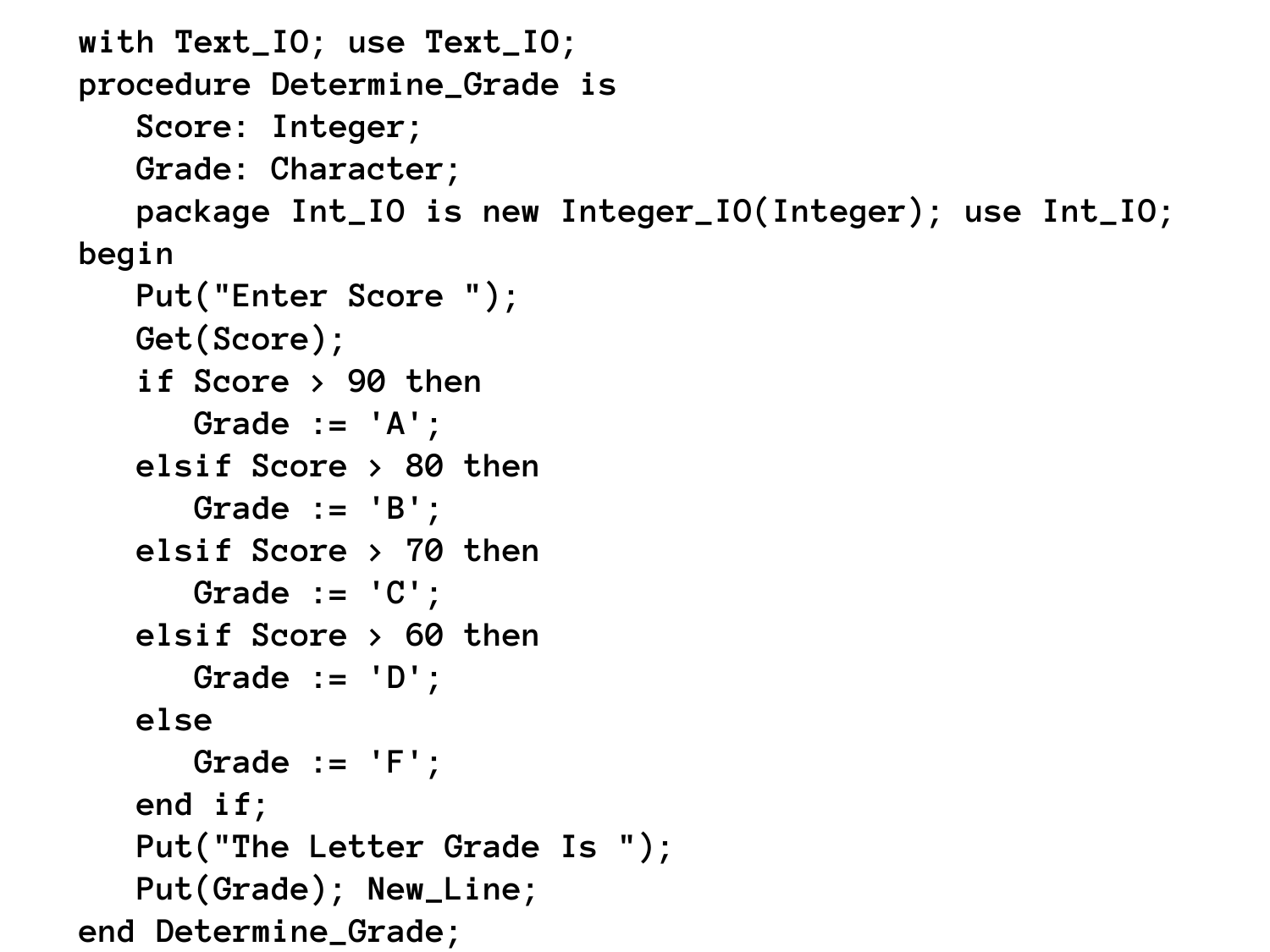

with Text_IO; use Text_IO;
procedure Determine_Grade is
   Score: Integer;
   Grade: Character;
   package Int_IO is new Integer_IO(Integer); use Int_IO;
begin
   Put("Enter Score ");
   Get(Score);
   if Score > 90 then
      Grade := 'A';
   elsif Score > 80 then
      Grade := 'B';
   elsif Score > 70 then
      Grade := 'C';
   elsif Score > 60 then
      Grade := 'D';
   else
      Grade := 'F';
   end if;
   Put("The Letter Grade Is ");
   Put(Grade); New_Line;
end Determine_Grade;